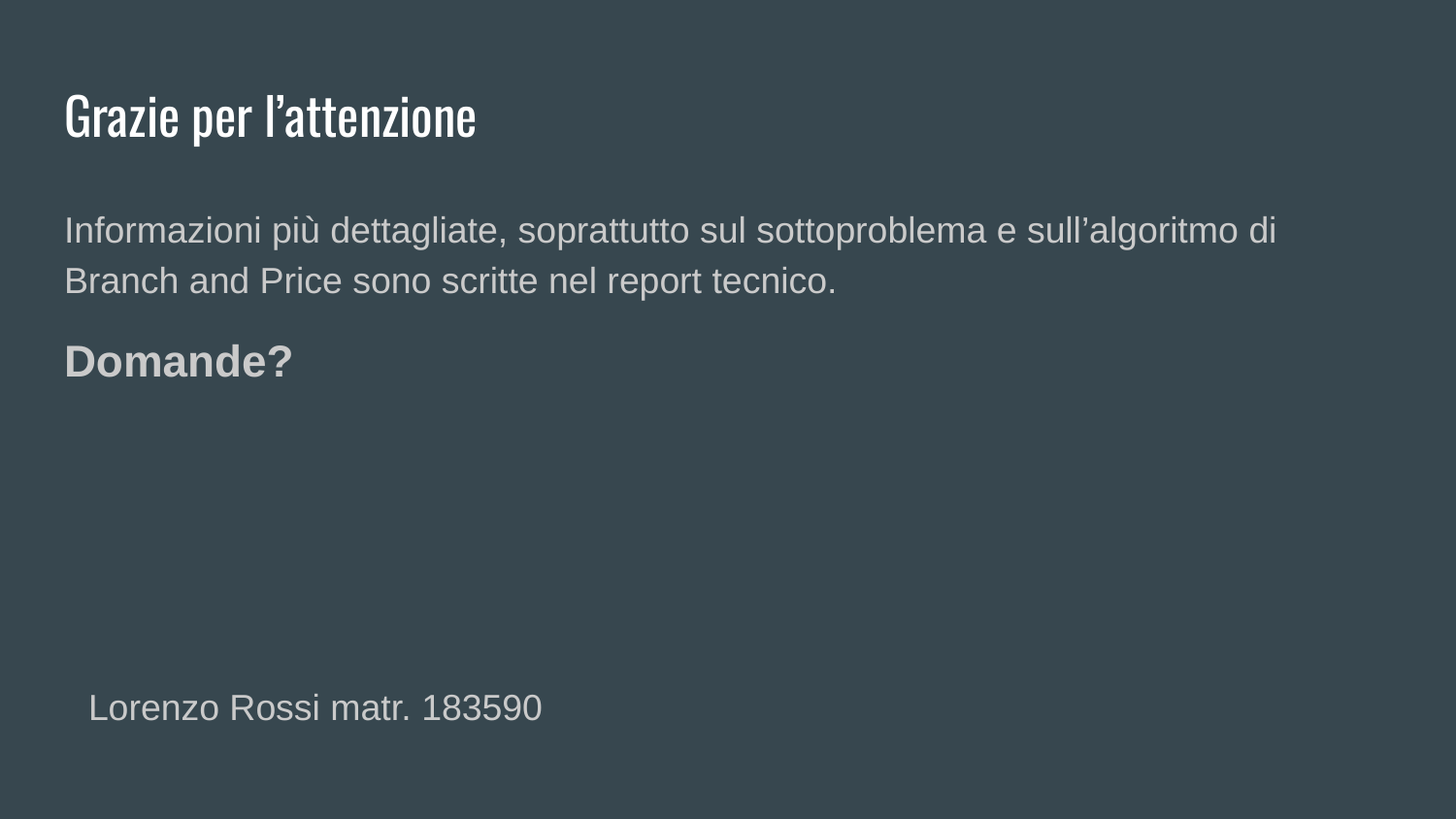

# Grazie per l’attenzione
Informazioni più dettagliate, soprattutto sul sottoproblema e sull’algoritmo di Branch and Price sono scritte nel report tecnico.
Domande?
Lorenzo Rossi matr. 183590